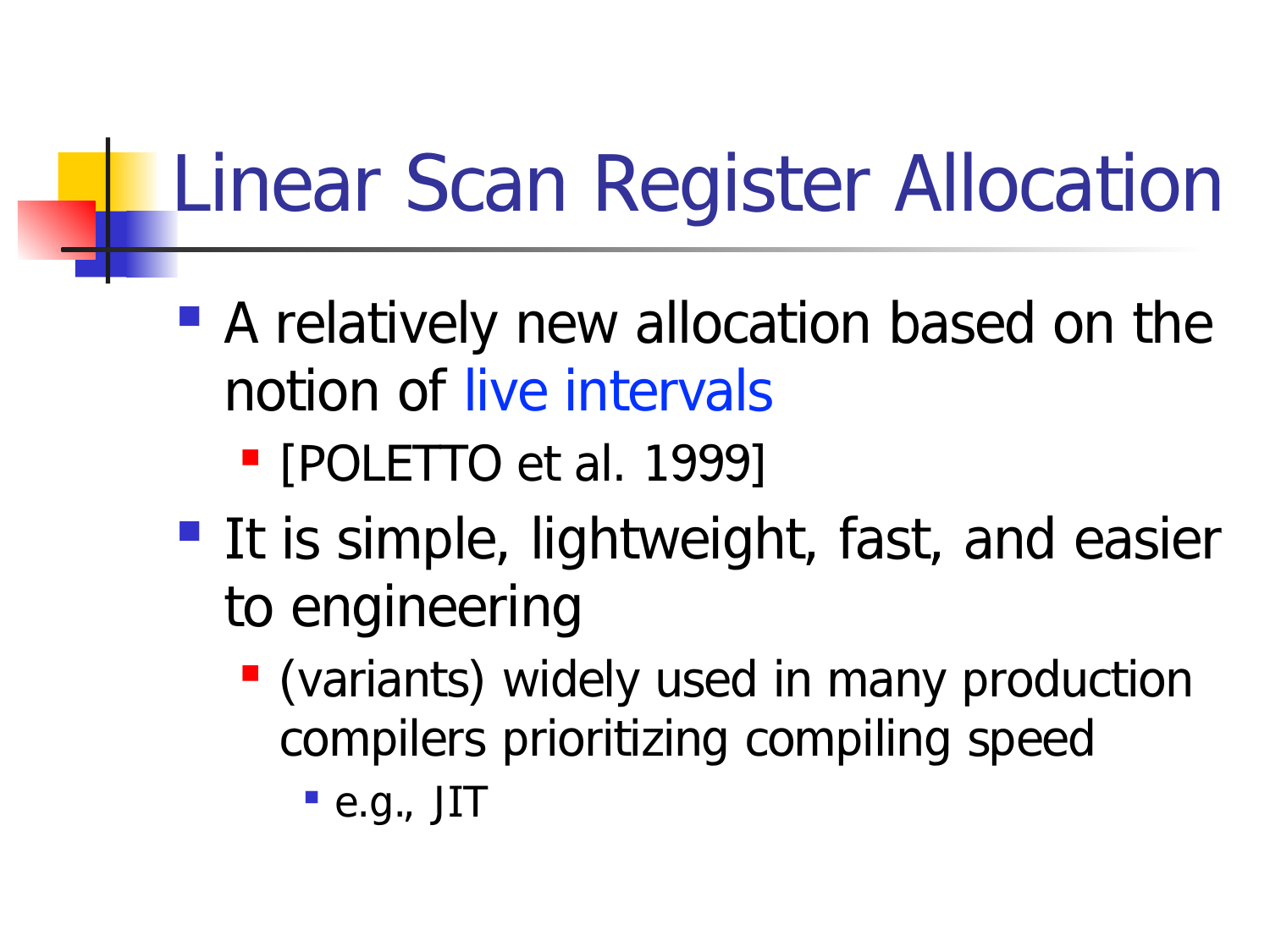

# Linear Scan Register Allocation
A relatively new allocation based on the notion of live intervals
[POLETTO et al. 1999]
It is simple, lightweight, fast, and easier to engineering
(variants) widely used in many production compilers prioritizing compiling speed
e.g., JIT